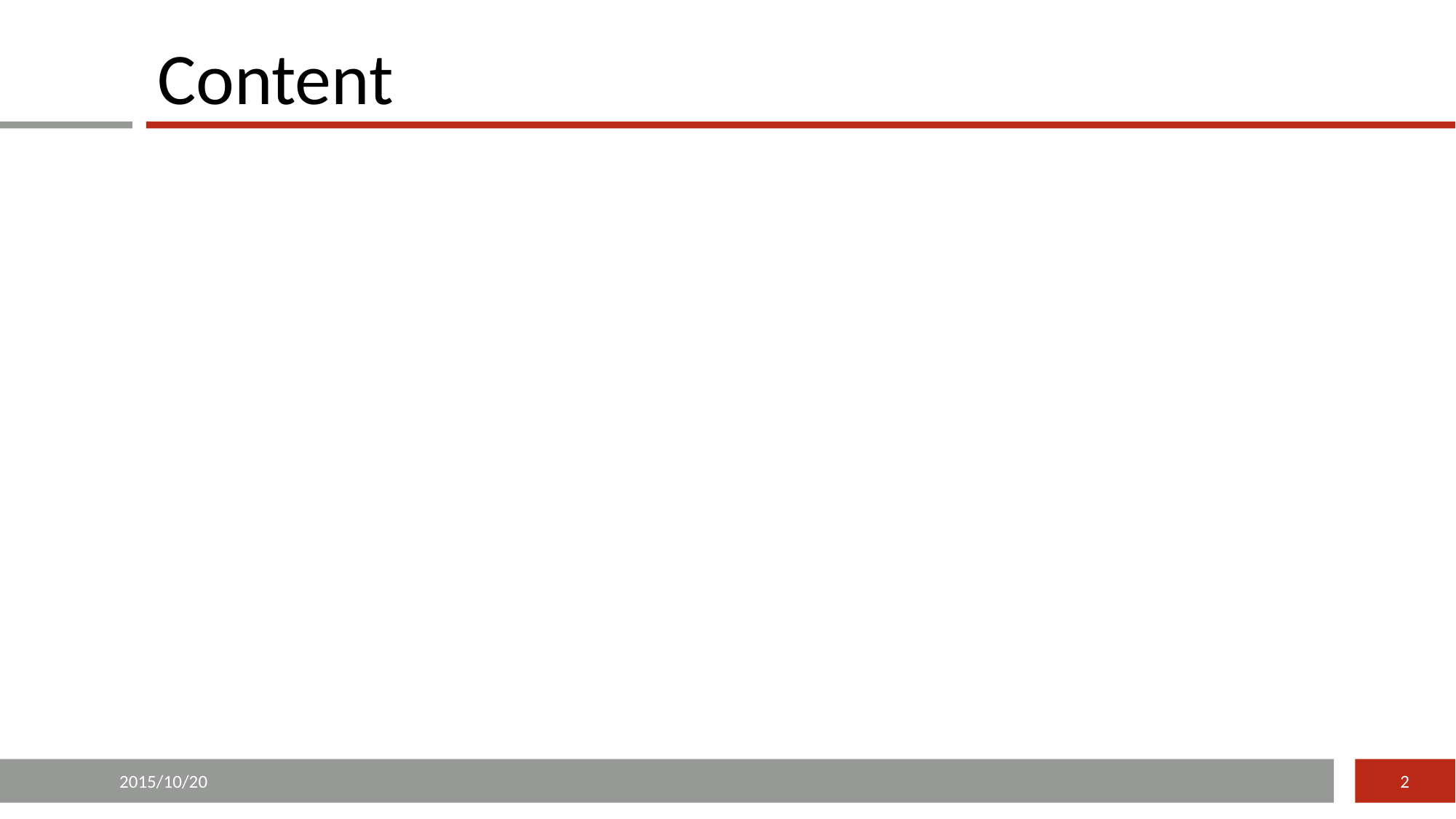

# Content
Generate Typical Signals in MATLAB;
Import an Audio File to MATLAB Workspace;
Analyze Signals by Using DTFT/DFT in MATLAB;
Experiment Tasks and Goals;

2015/10/20
2